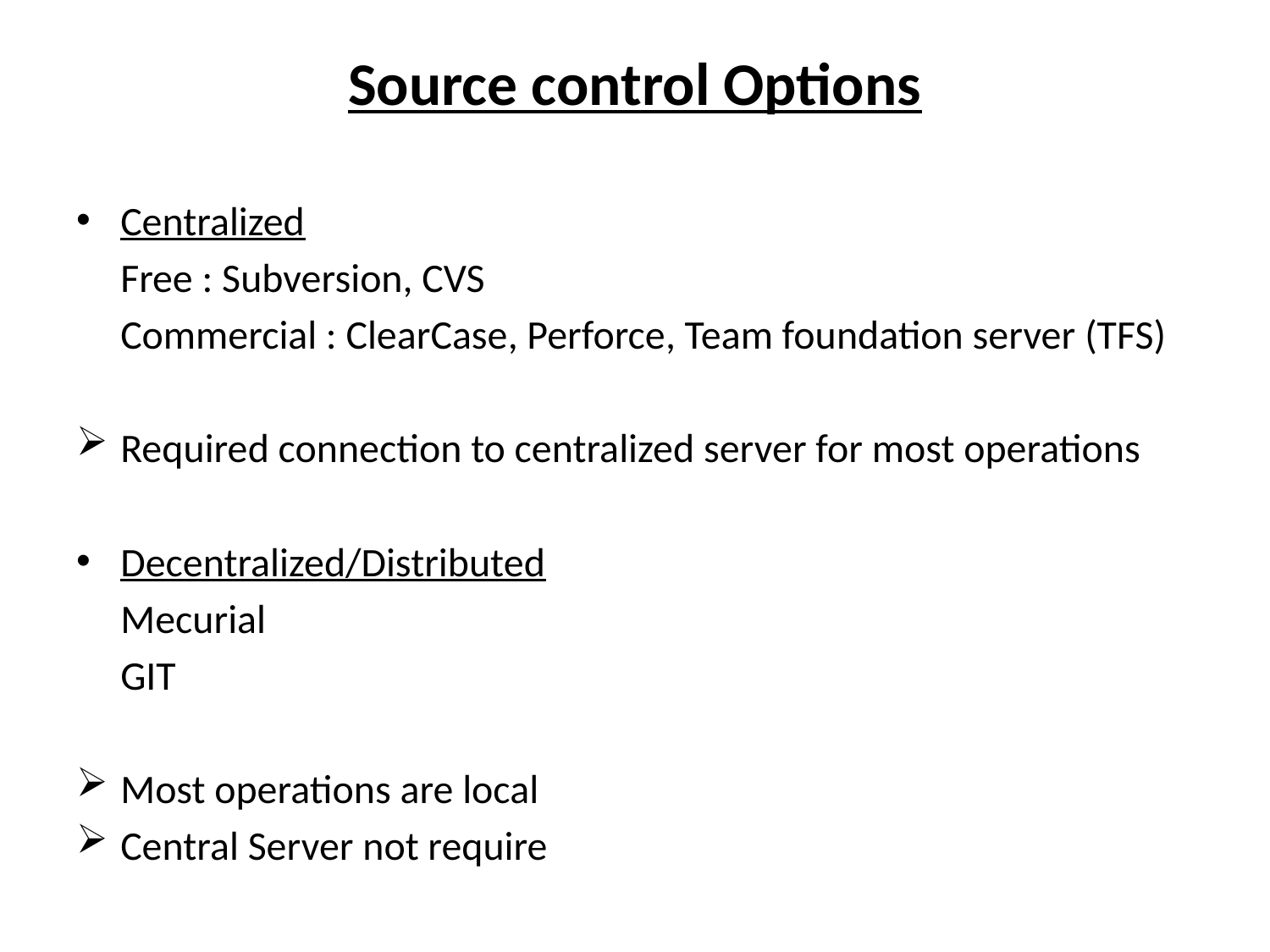

# Source control Options
Centralized
			Free : Subversion, CVS
			Commercial : ClearCase, Perforce, Team foundation server (TFS)

Required connection to centralized server for most operations

Decentralized/Distributed
			Mecurial
			GIT

Most operations are local
Central Server not require